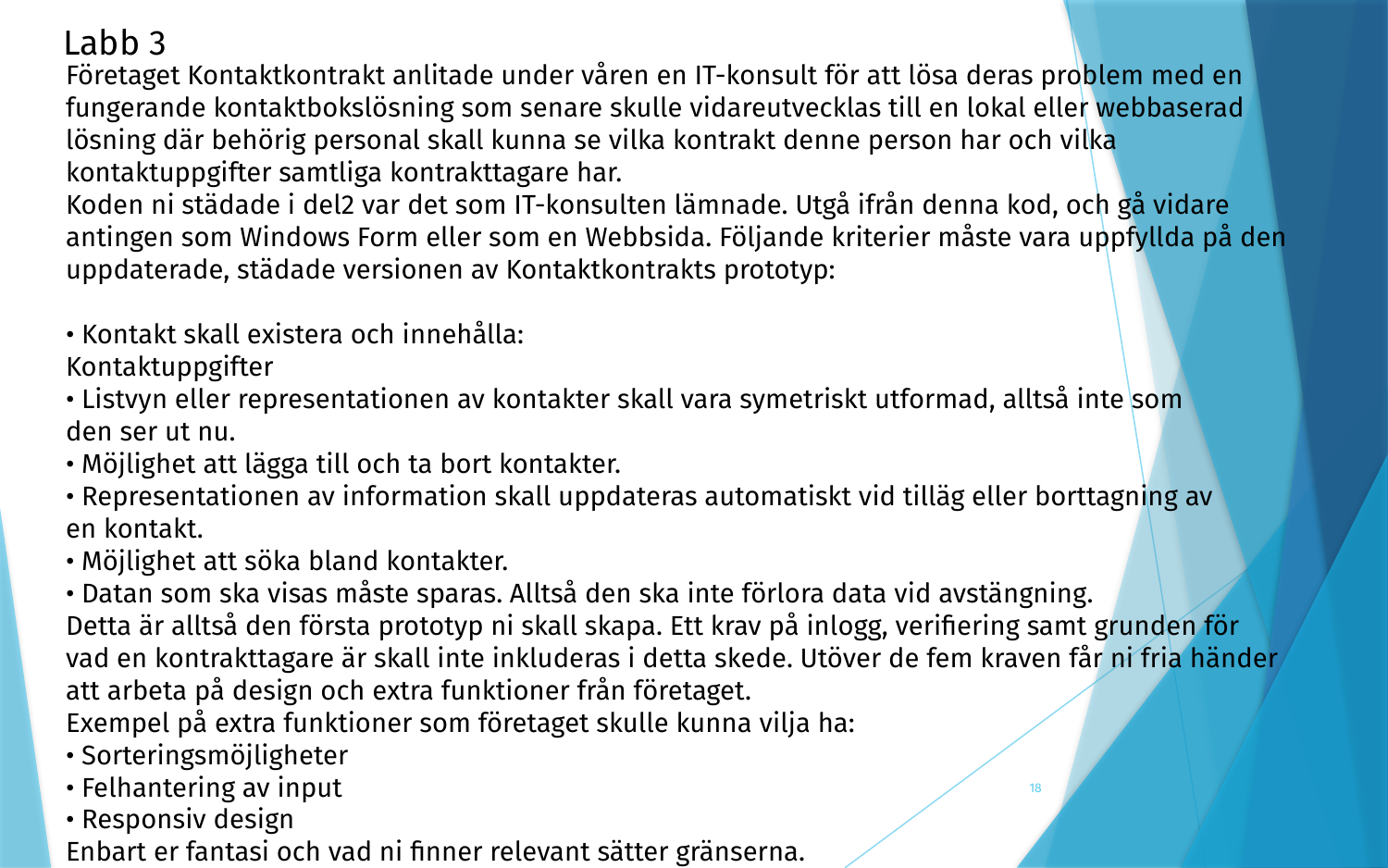

Labb 3
Företaget Kontaktkontrakt anlitade under våren en IT-konsult för att lösa deras problem med en
fungerande kontaktbokslösning som senare skulle vidareutvecklas till en lokal eller webbaserad
lösning där behörig personal skall kunna se vilka kontrakt denne person har och vilka
kontaktuppgifter samtliga kontrakttagare har.
Koden ni städade i del2 var det som IT-konsulten lämnade. Utgå ifrån denna kod, och gå vidare
antingen som Windows Form eller som en Webbsida. Följande kriterier måste vara uppfyllda på den
uppdaterade, städade versionen av Kontaktkontrakts prototyp:

• Kontakt skall existera och innehålla:
Kontaktuppgifter
• Listvyn eller representationen av kontakter skall vara symetriskt utformad, alltså inte som
den ser ut nu.
• Möjlighet att lägga till och ta bort kontakter.
• Representationen av information skall uppdateras automatiskt vid tilläg eller borttagning av
en kontakt.
• Möjlighet att söka bland kontakter.
• Datan som ska visas måste sparas. Alltså den ska inte förlora data vid avstängning.
Detta är alltså den första prototyp ni skall skapa. Ett krav på inlogg, verifiering samt grunden för
vad en kontrakttagare är skall inte inkluderas i detta skede. Utöver de fem kraven får ni fria händer
att arbeta på design och extra funktioner från företaget.
Exempel på extra funktioner som företaget skulle kunna vilja ha:
• Sorteringsmöjligheter
• Felhantering av input
• Responsiv design
Enbart er fantasi och vad ni finner relevant sätter gränserna.
18